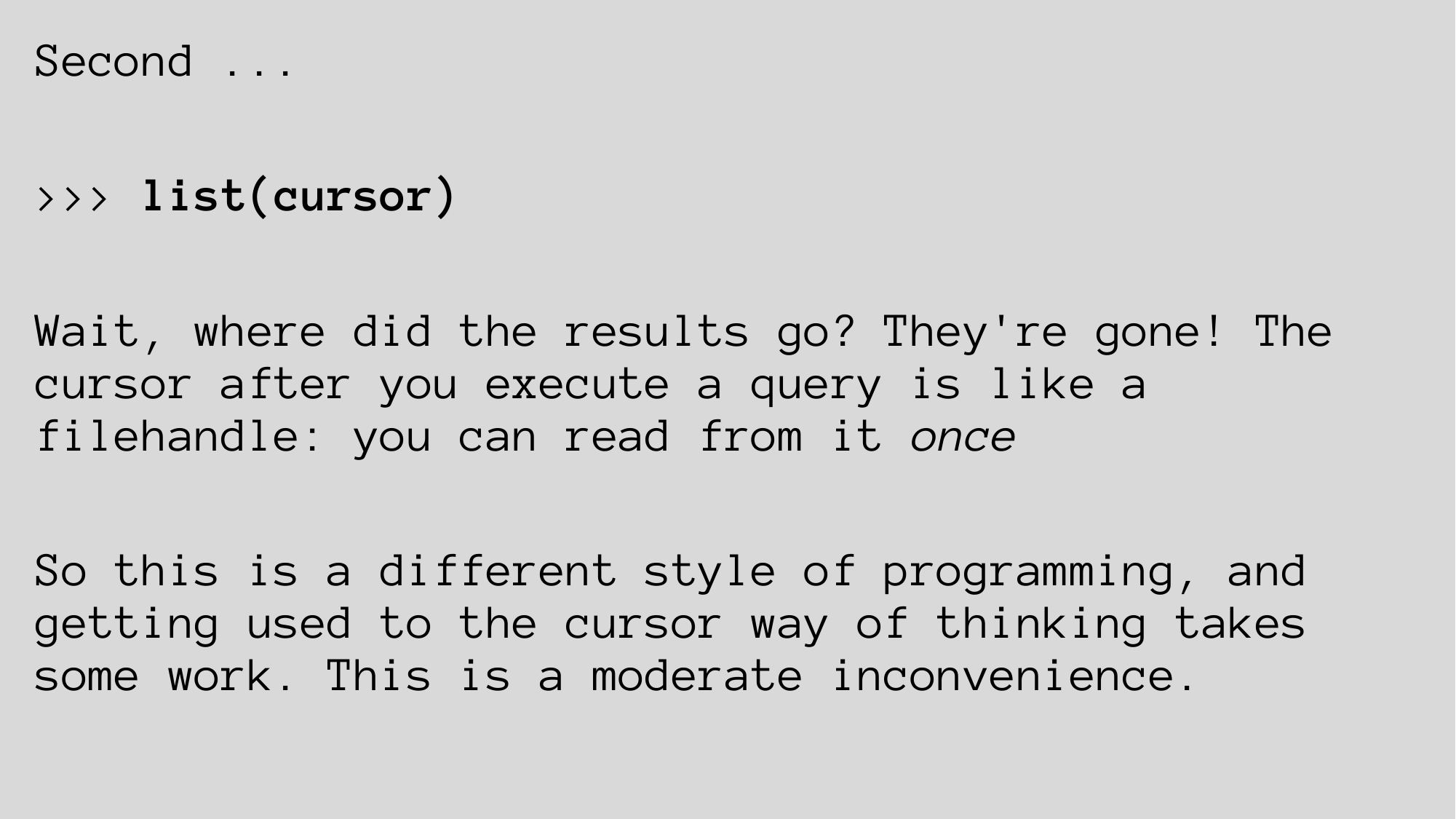

Second ...

>>> list(cursor)

Wait, where did the results go? They're gone! The cursor after you execute a query is like a filehandle: you can read from it once

So this is a different style of programming, and getting used to the cursor way of thinking takes some work. This is a moderate inconvenience.